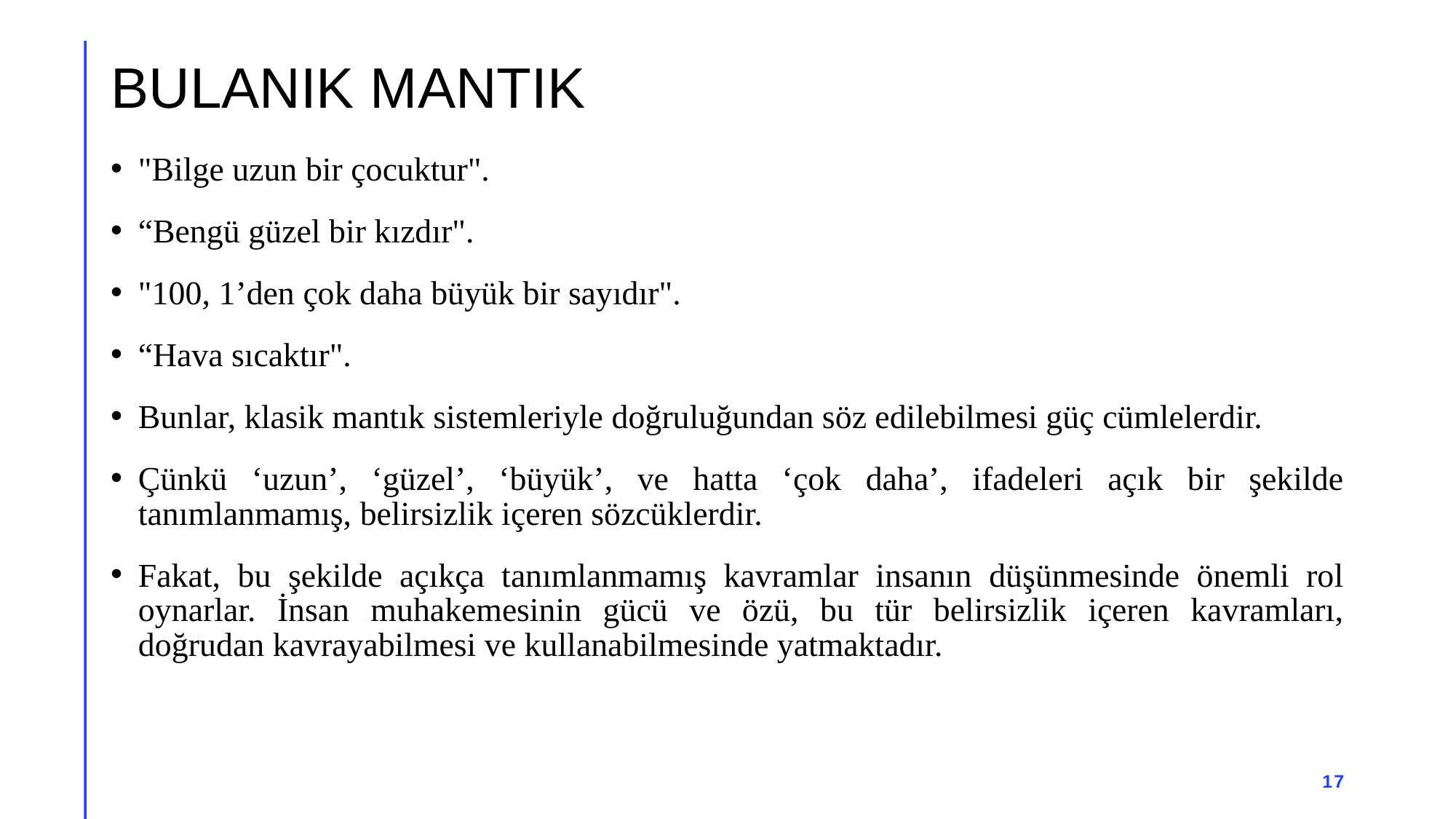

# BULANIK MANTIK
"Bilge uzun bir çocuktur".
“Bengü güzel bir kızdır".
"100, 1’den çok daha büyük bir sayıdır".
“Hava sıcaktır".
Bunlar, klasik mantık sistemleriyle doğruluğundan söz edilebilmesi güç cümlelerdir.
Çünkü ‘uzun’, ‘güzel’, ‘büyük’, ve hatta ‘çok daha’, ifadeleri açık bir şekilde tanımlanmamış, belirsizlik içeren sözcüklerdir.
Fakat, bu şekilde açıkça tanımlanmamış kavramlar insanın düşünmesinde önemli rol oynarlar. İnsan muhakemesinin gücü ve özü, bu tür belirsizlik içeren kavramları, doğrudan kavrayabilmesi ve kullanabilmesinde yatmaktadır.
17